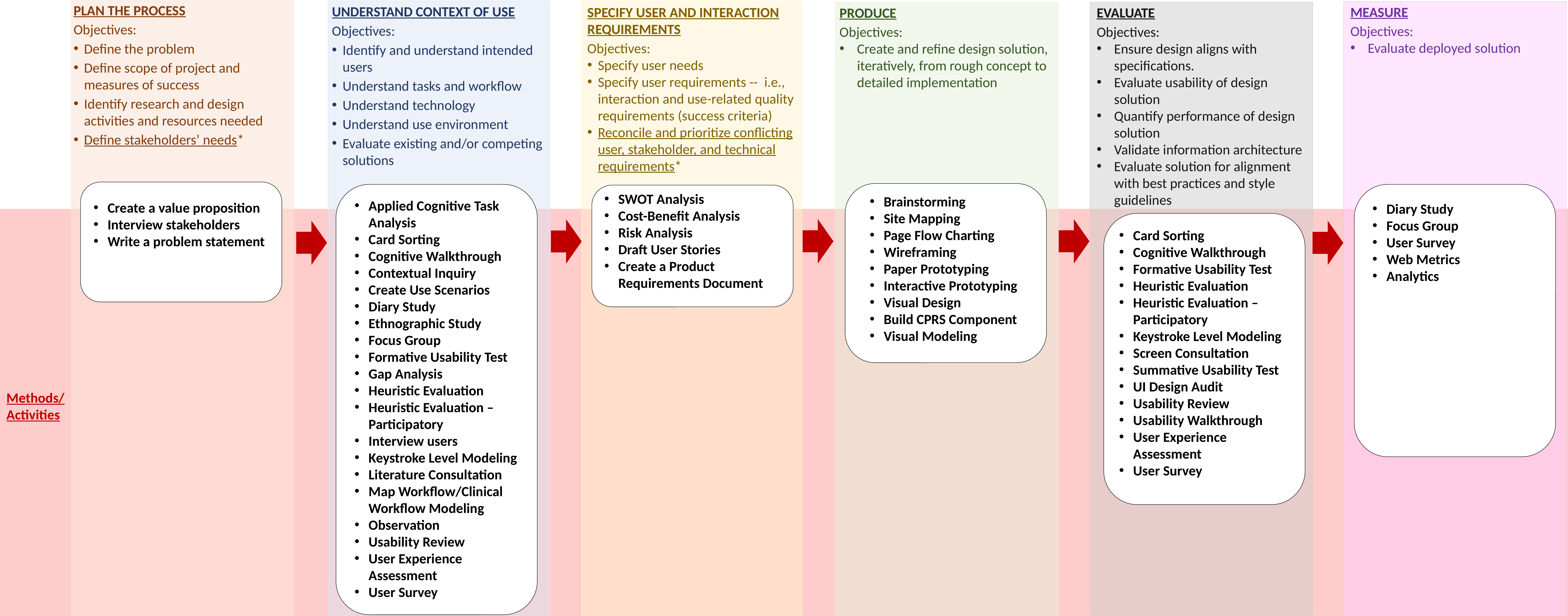

PLAN THE PROCESS
Objectives:
Define the problem
Define scope of project and measures of success
Identify research and design activities and resources needed
Define stakeholders’ needs*

UNDERSTAND CONTEXT OF USE
Objectives:
Identify and understand intended users
Understand tasks and workflow
Understand technology
Understand use environment
Evaluate existing and/or competing solutions

SPECIFY USER AND INTERACTION REQUIREMENTS
Objectives:
Specify user needs
Specify user requirements --  i.e., interaction and use-related quality requirements (success criteria)
Reconcile and prioritize conflicting user, stakeholder, and technical requirements*

MEASURE
Objectives:
Evaluate deployed solution

EVALUATE
Objectives:
Ensure design aligns with specifications.
Evaluate usability of design solution
Quantify performance of design solution
Validate information architecture
Evaluate solution for alignment with best practices and style guidelines

PRODUCE
Objectives:
Create and refine design solution, iteratively, from rough concept to detailed implementation

SWOT Analysis
Cost-Benefit Analysis
Risk Analysis
Draft User Stories
Create a Product Requirements Document
Brainstorming
Site Mapping
Page Flow Charting
Wireframing
Paper Prototyping
Interactive Prototyping
Visual Design
Build CPRS Component
Visual Modeling
Applied Cognitive Task Analysis
Card Sorting
Cognitive Walkthrough
Contextual Inquiry
Create Use Scenarios
Diary Study
Ethnographic Study
Focus Group
Formative Usability Test
Gap Analysis
Heuristic Evaluation
Heuristic Evaluation – Participatory
Interview users
Keystroke Level Modeling
Literature Consultation
Map Workflow/Clinical Workflow Modeling
Observation
Usability Review
User Experience Assessment
User Survey
Create a value proposition
Interview stakeholders
Write a problem statement
Diary Study
Focus Group
User Survey
Web Metrics
Analytics

Methods/
Activities

Card Sorting
Cognitive Walkthrough
Formative Usability Test
Heuristic Evaluation
Heuristic Evaluation – Participatory
Keystroke Level Modeling
Screen Consultation
Summative Usability Test
UI Design Audit
Usability Review
Usability Walkthrough
User Experience Assessment
User Survey